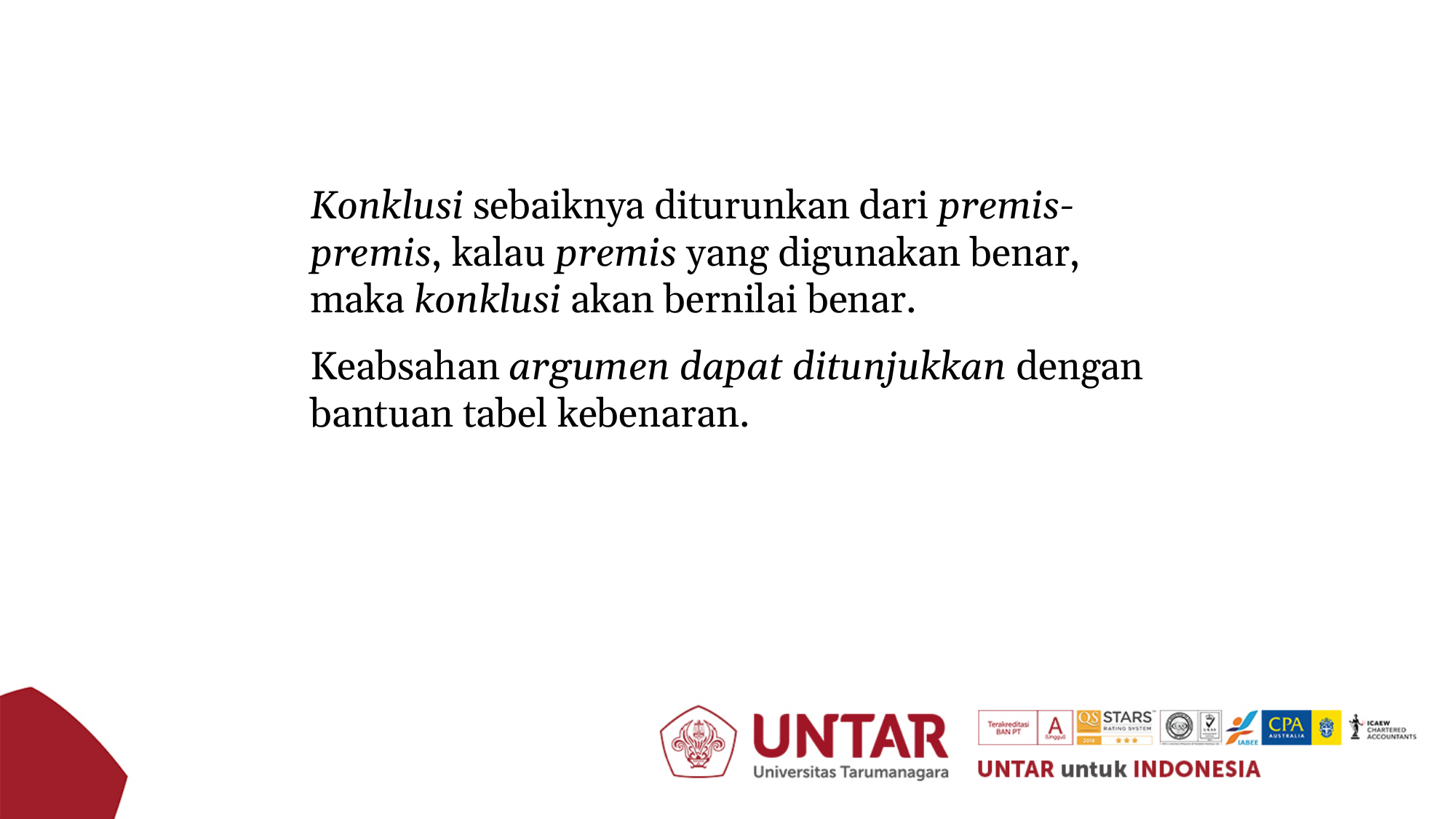

Konklusi sebaiknya diturunkan dari premis-premis, kalau premis yang digunakan benar, maka konklusi akan bernilai benar.
Keabsahan argumen dapat ditunjukkan dengan bantuan tabel kebenaran.